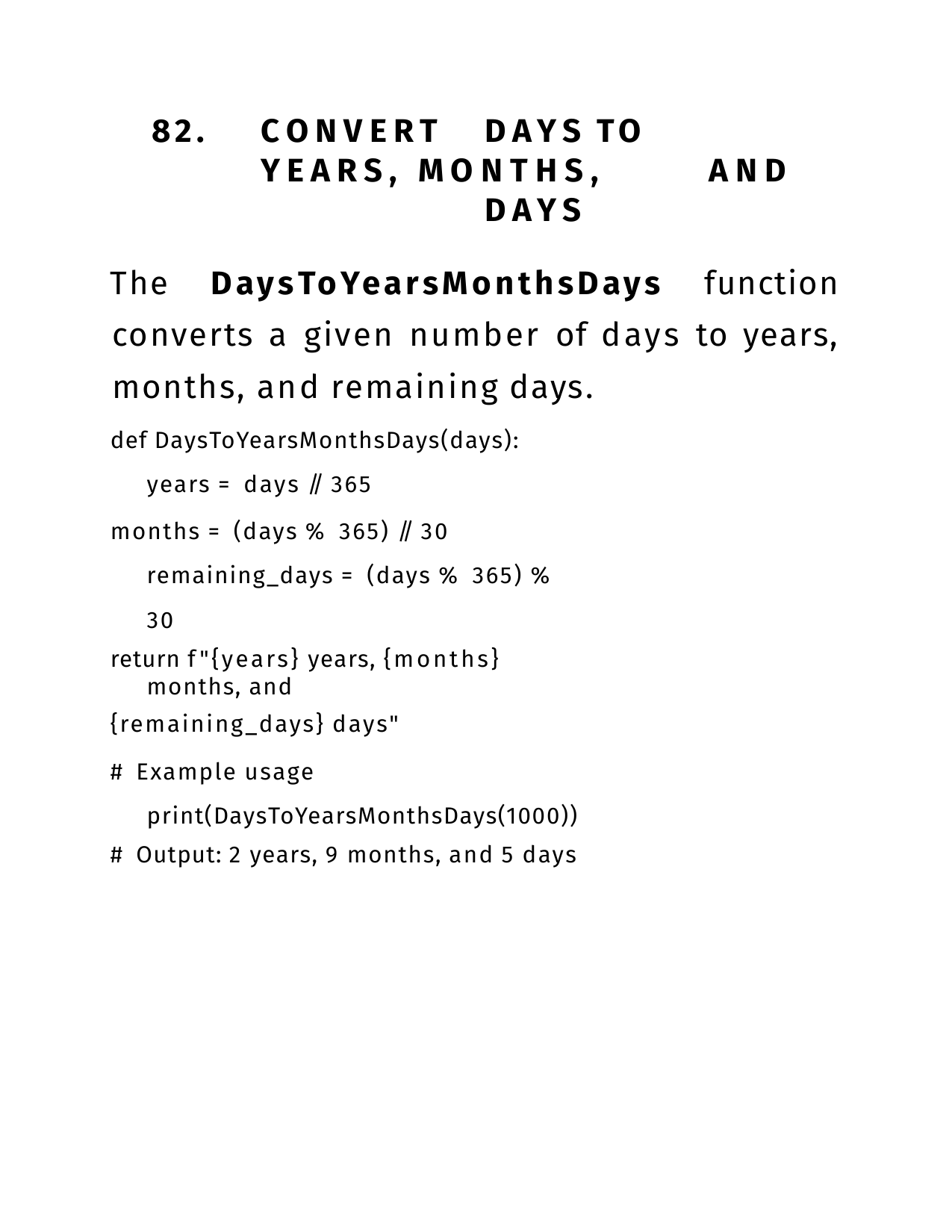

82.	CONVERT	DAYS	TO	YEARS, MONTHS,	AND		DAYS
The  DaysToYearsMonthsDays  function converts a given number of days to years, months, and remaining days.
def DaysToYearsMonthsDays(days): years = days // 365
months = (days % 365) // 30 remaining_days = (days % 365) % 30
return f"{years} years, {months} months, and
{remaining_days} days"
# Example usage print(DaysToYearsMonthsDays(1000))
# Output: 2 years, 9 months, and 5 days